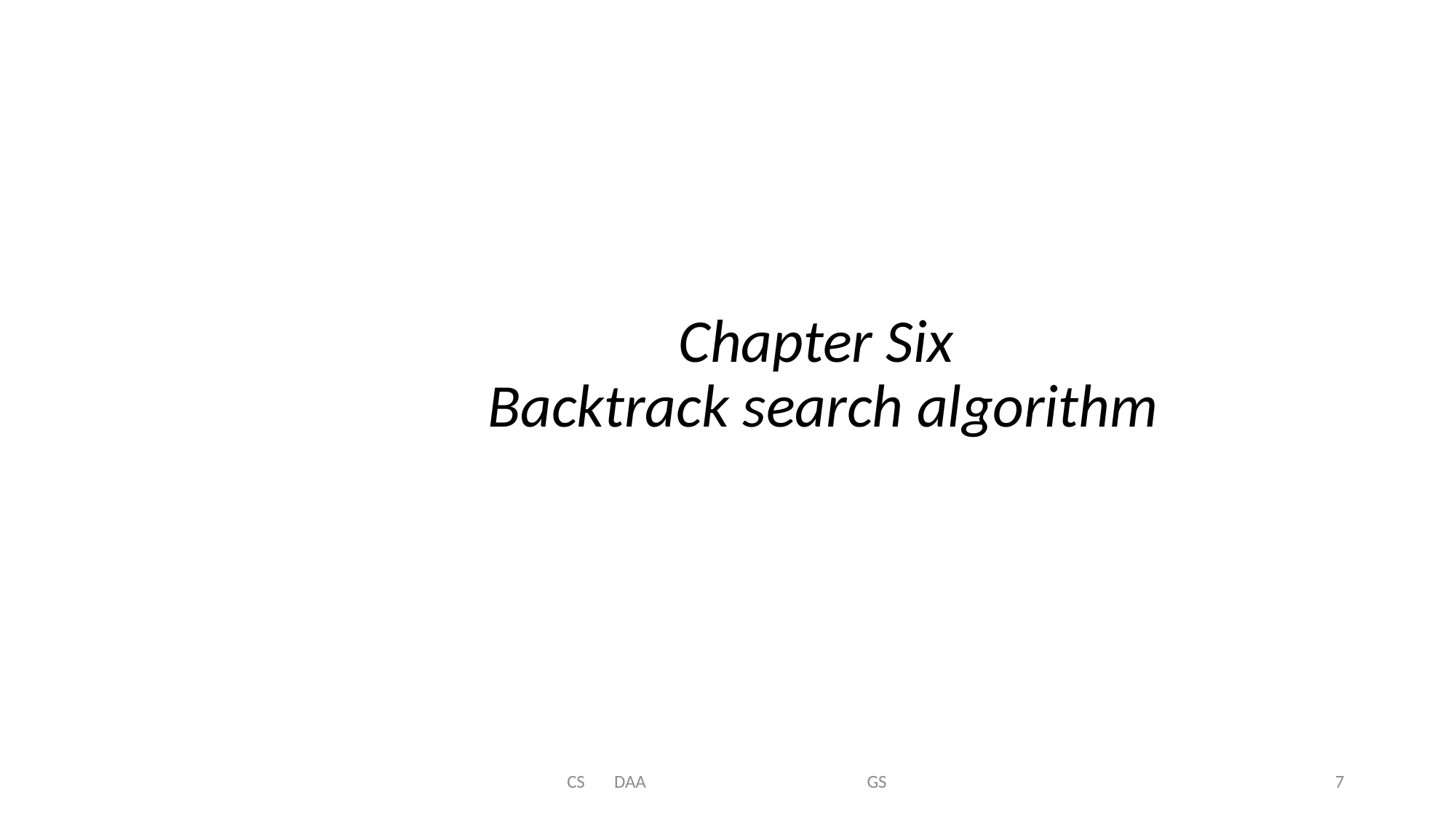

# Chapter Six Backtrack search algorithm
CS       DAA                                                     GS
7